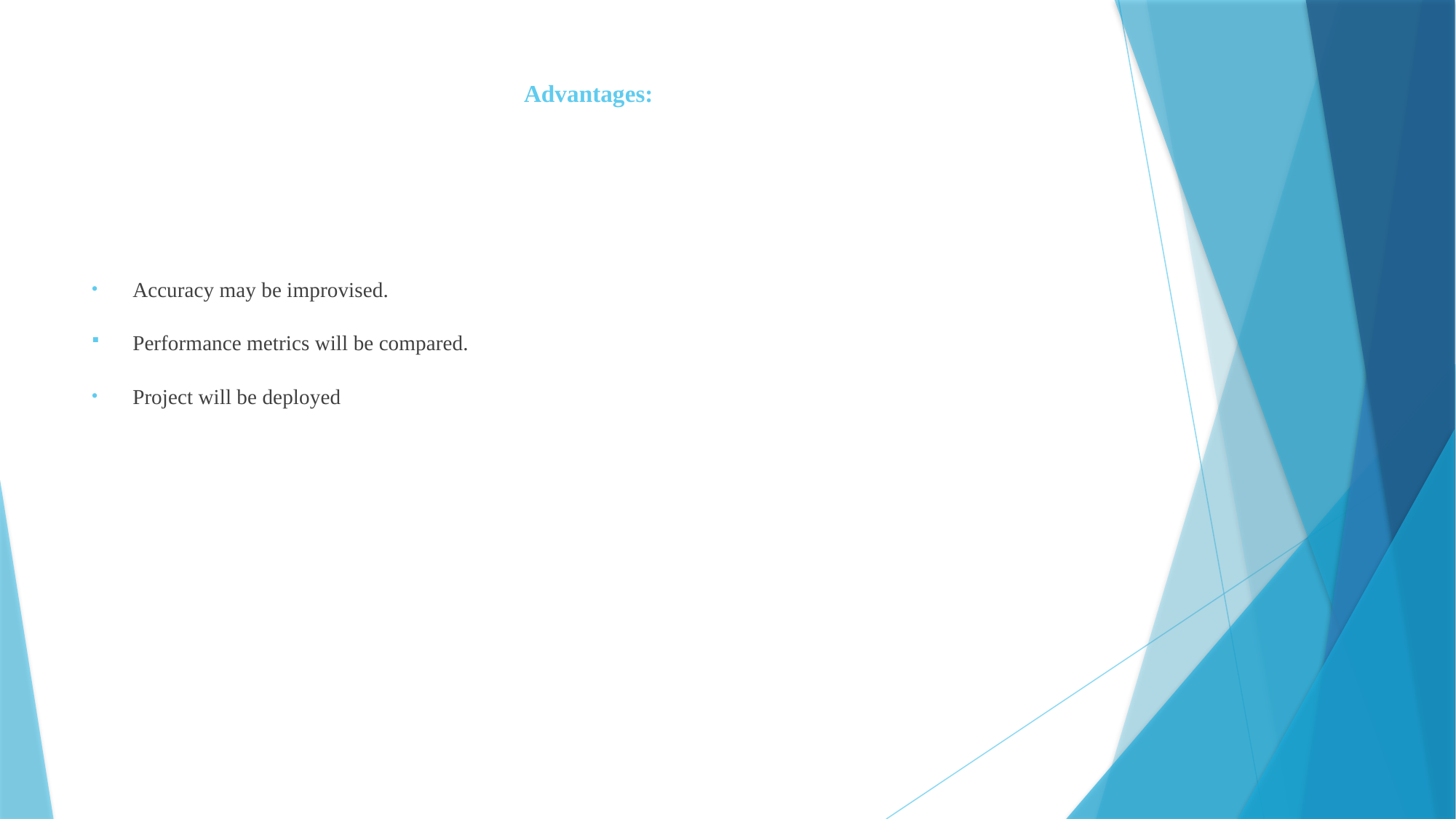

# Advantages:
Accuracy may be improvised.
Performance metrics will be compared.
Project will be deployed